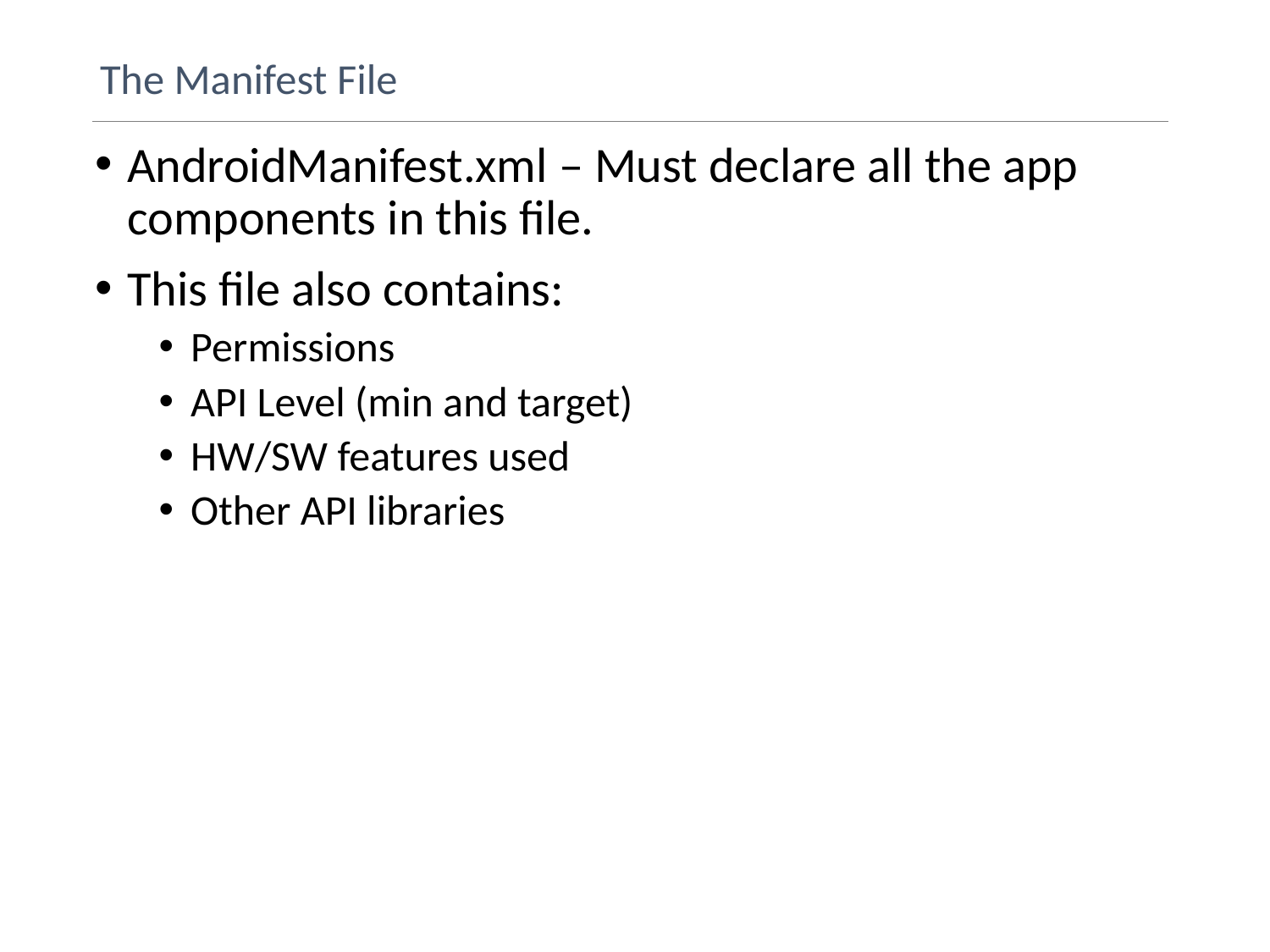

# The Manifest File
AndroidManifest.xml – Must declare all the app components in this file.
This file also contains:
Permissions
API Level (min and target)
HW/SW features used
Other API libraries